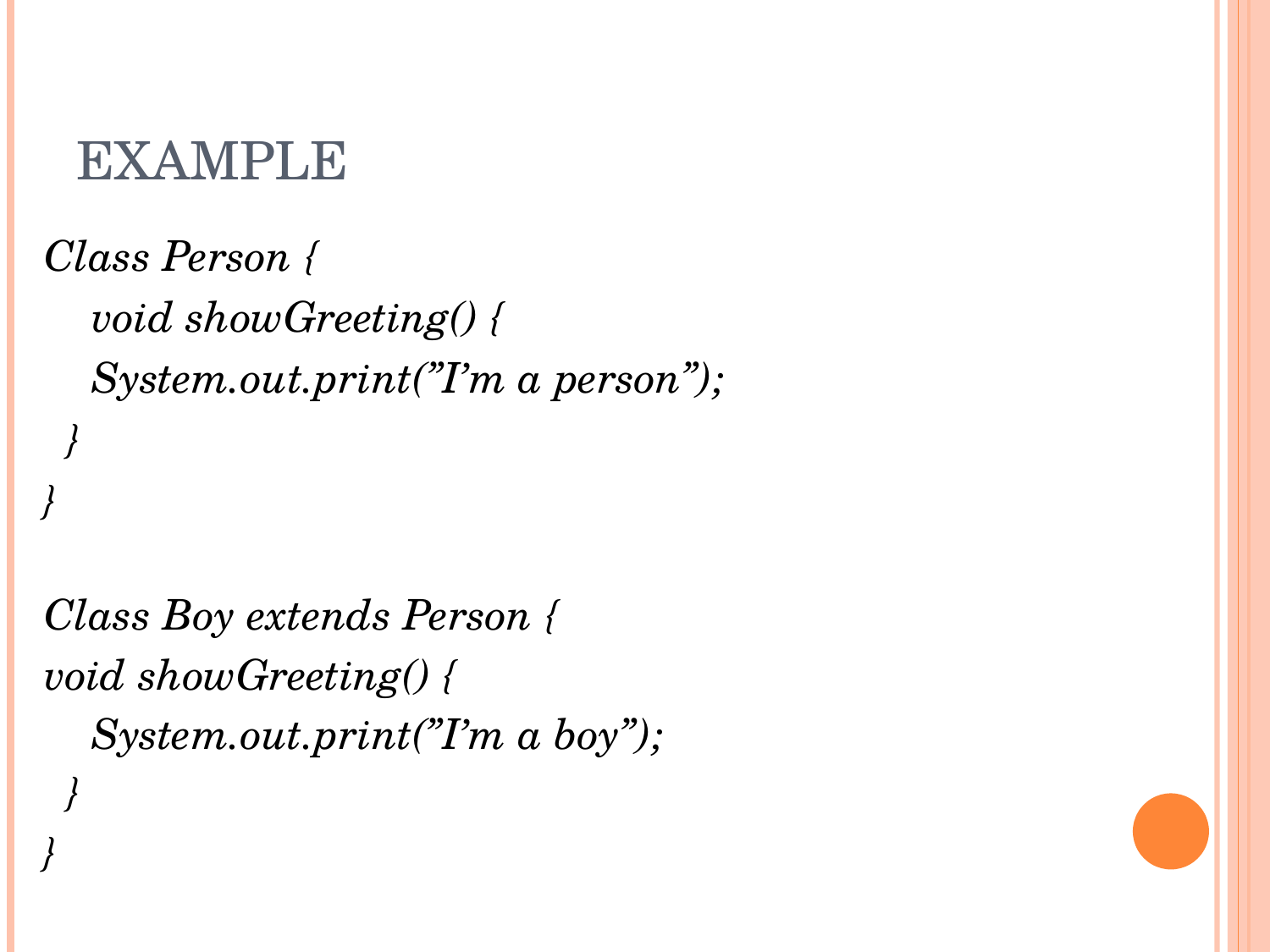

# Example
Class Person {
    void showGreeting() {
    System.out.print(”I’m a person”);
  }
}
Class Boy extends Person {
void showGreeting() {
    System.out.print(”I’m a boy”);
  }
}